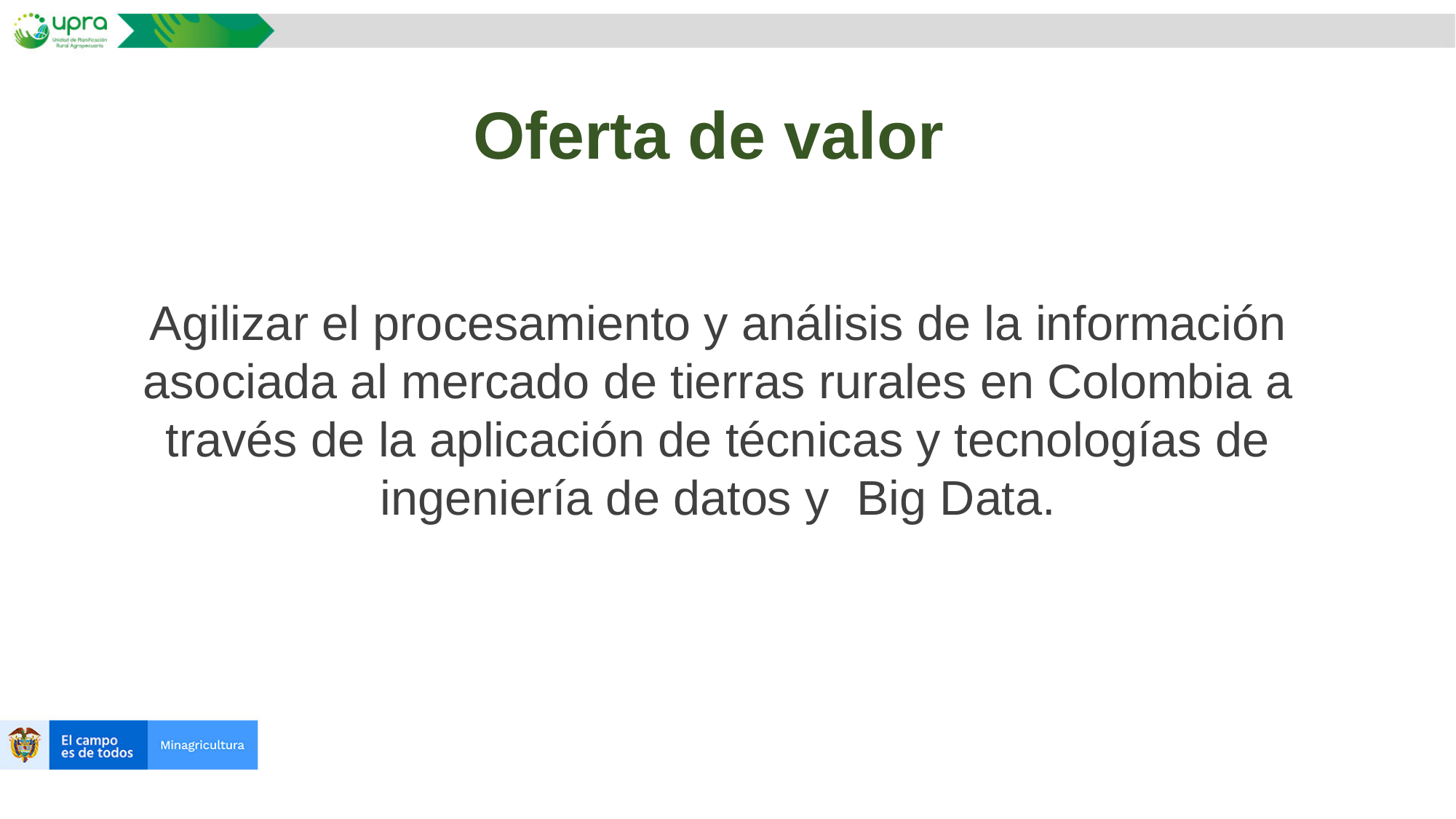

# Oferta de valor
Agilizar el procesamiento y análisis de la información asociada al mercado de tierras rurales en Colombia a través de la aplicación de técnicas y tecnologías de ingeniería de datos y  Big Data.